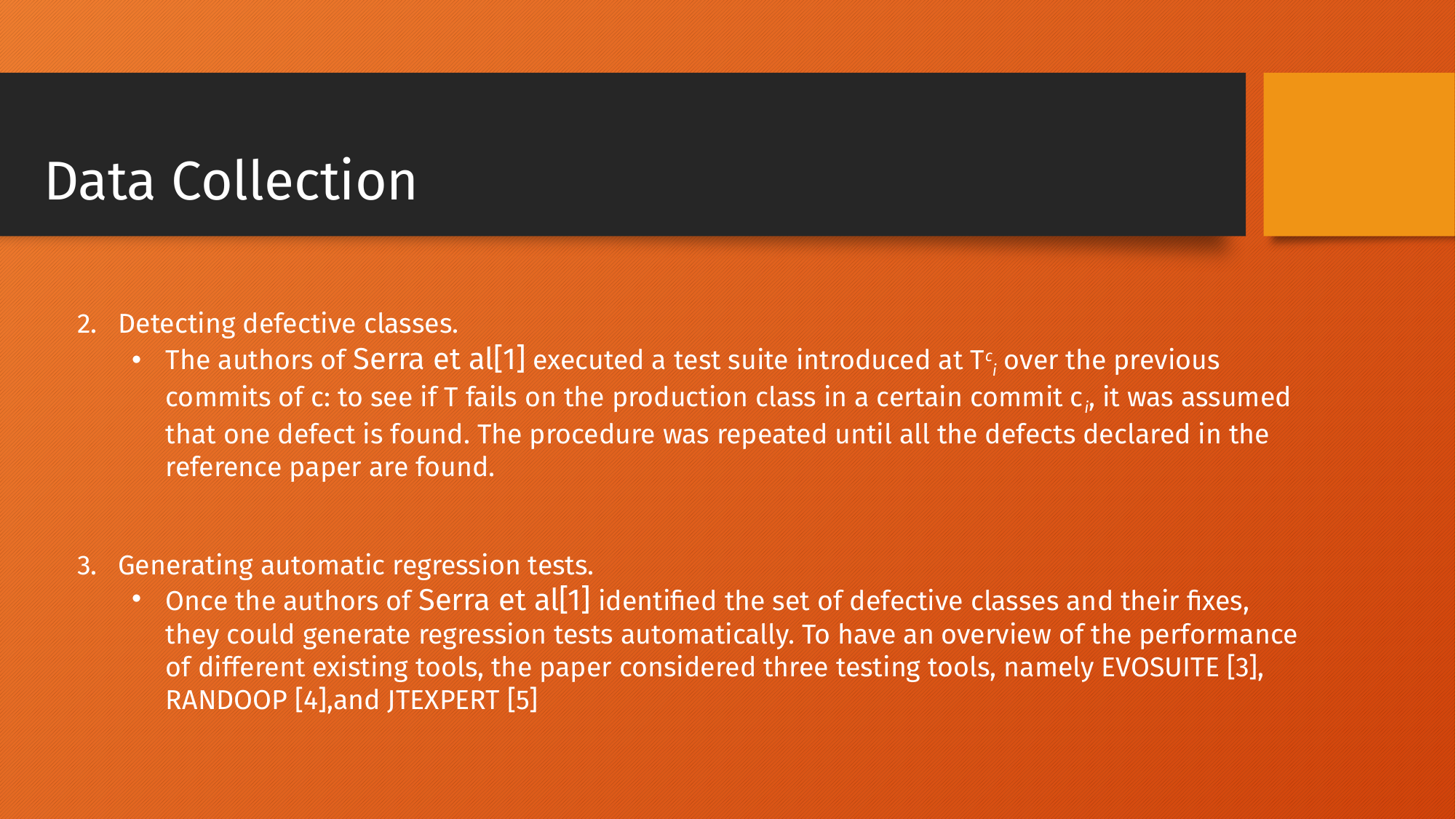

Data Collection
Detecting defective classes.
The authors of Serra et al[1] executed a test suite introduced at Tci over the previous commits of c: to see if T fails on the production class in a certain commit ci, it was assumed that one defect is found. The procedure was repeated until all the defects declared in the reference paper are found.

Generating automatic regression tests.
Once the authors of Serra et al[1] identified the set of defective classes and their fixes, they could generate regression tests automatically. To have an overview of the performance of different existing tools, the paper considered three testing tools, namely EVOSUITE [3], RANDOOP [4],and JTEXPERT [5]